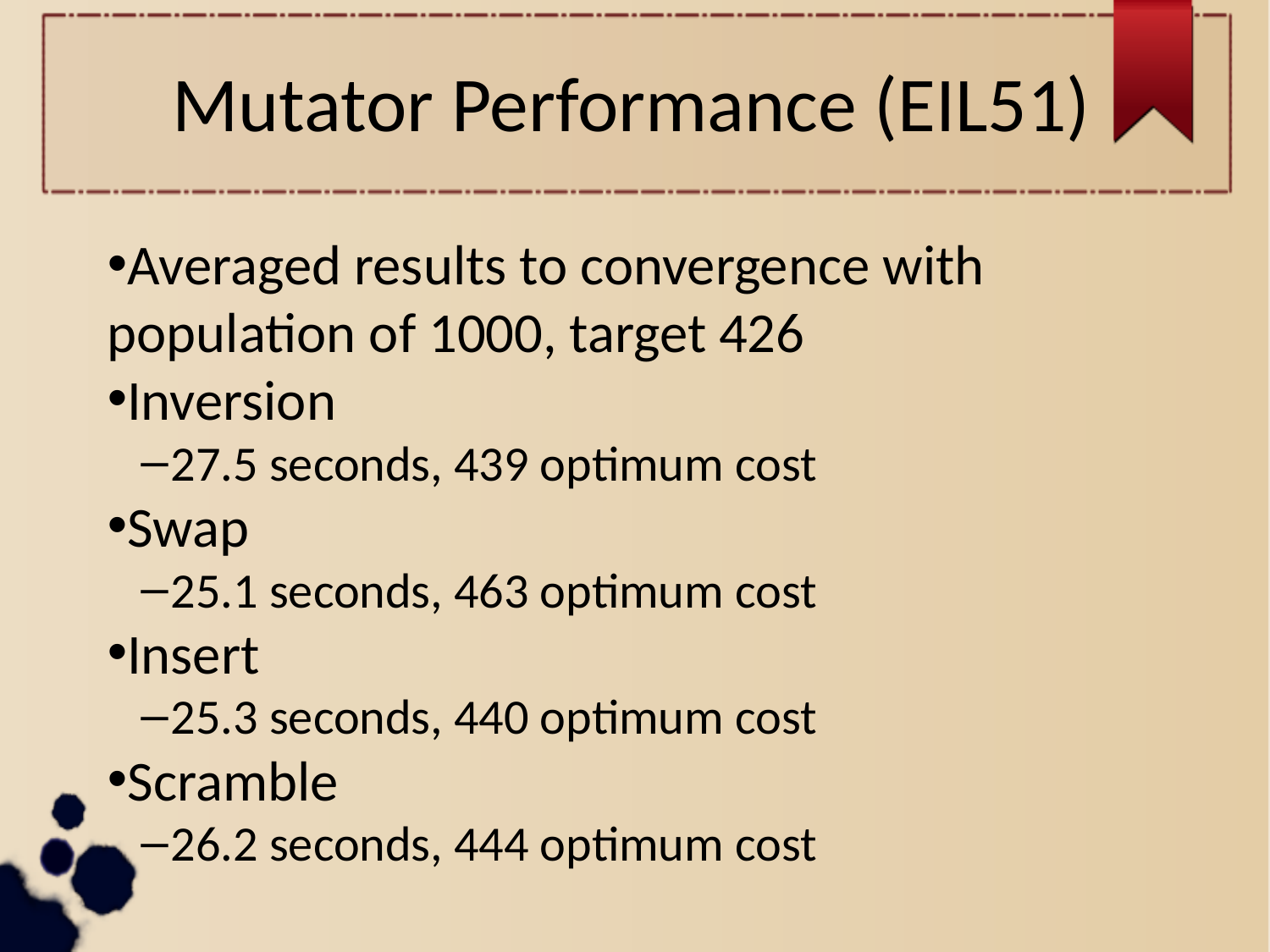

Mutator Performance (EIL51)
Averaged results to convergence with population of 1000, target 426
Inversion
27.5 seconds, 439 optimum cost
Swap
25.1 seconds, 463 optimum cost
Insert
25.3 seconds, 440 optimum cost
Scramble
26.2 seconds, 444 optimum cost